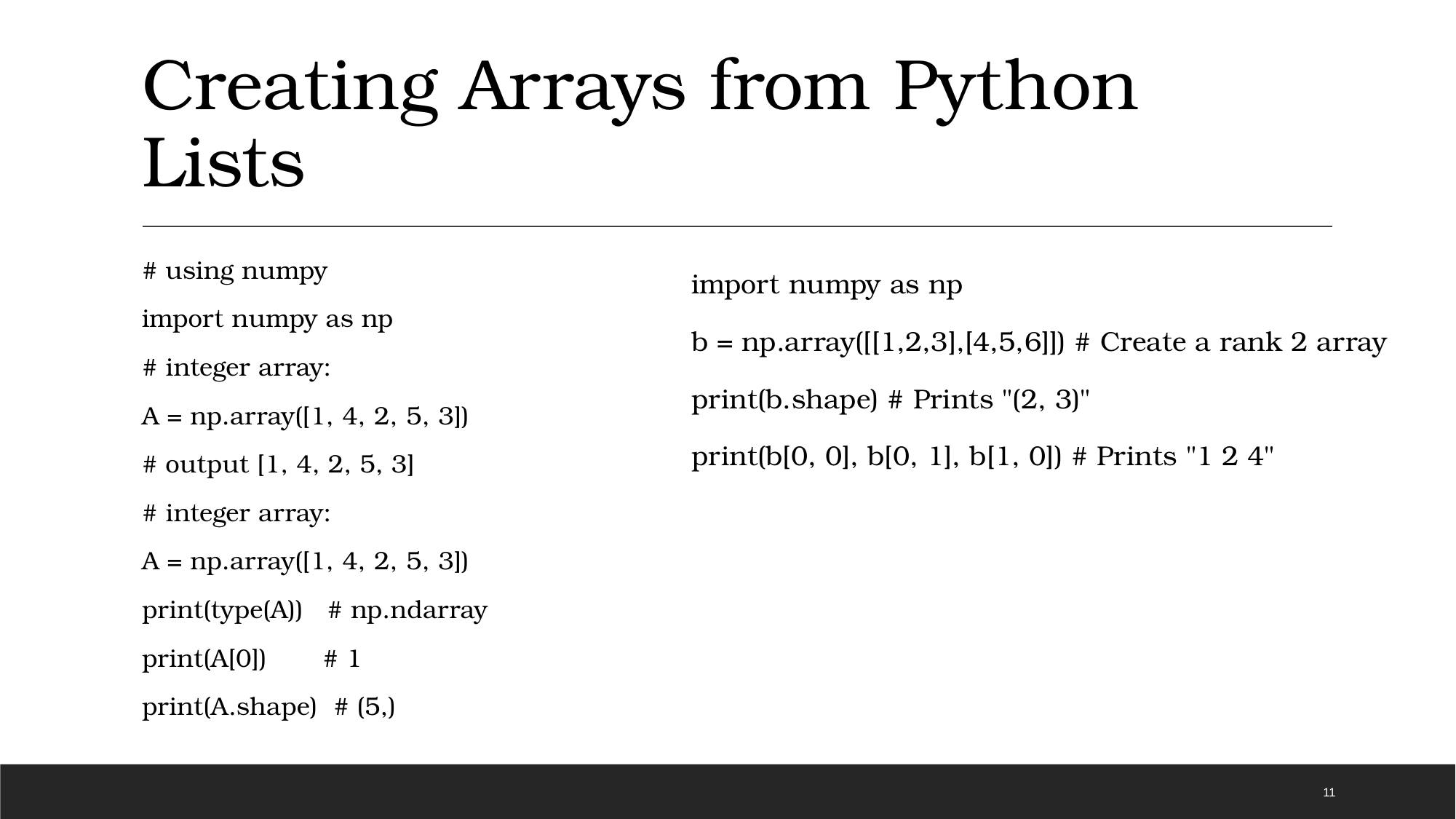

# Creating Arrays from Python Lists
# using numpy
import numpy as np
# integer array:
A = np.array([1, 4, 2, 5, 3])
# output [1, 4, 2, 5, 3]
# integer array:
A = np.array([1, 4, 2, 5, 3])
print(type(A))   # np.ndarray
print(A[0])       # 1
print(A.shape)  # (5,)

import numpy as np
b = np.array([[1,2,3],[4,5,6]]) # Create a rank 2 array
print(b.shape) # Prints "(2, 3)"
print(b[0, 0], b[0, 1], b[1, 0]) # Prints "1 2 4"

11